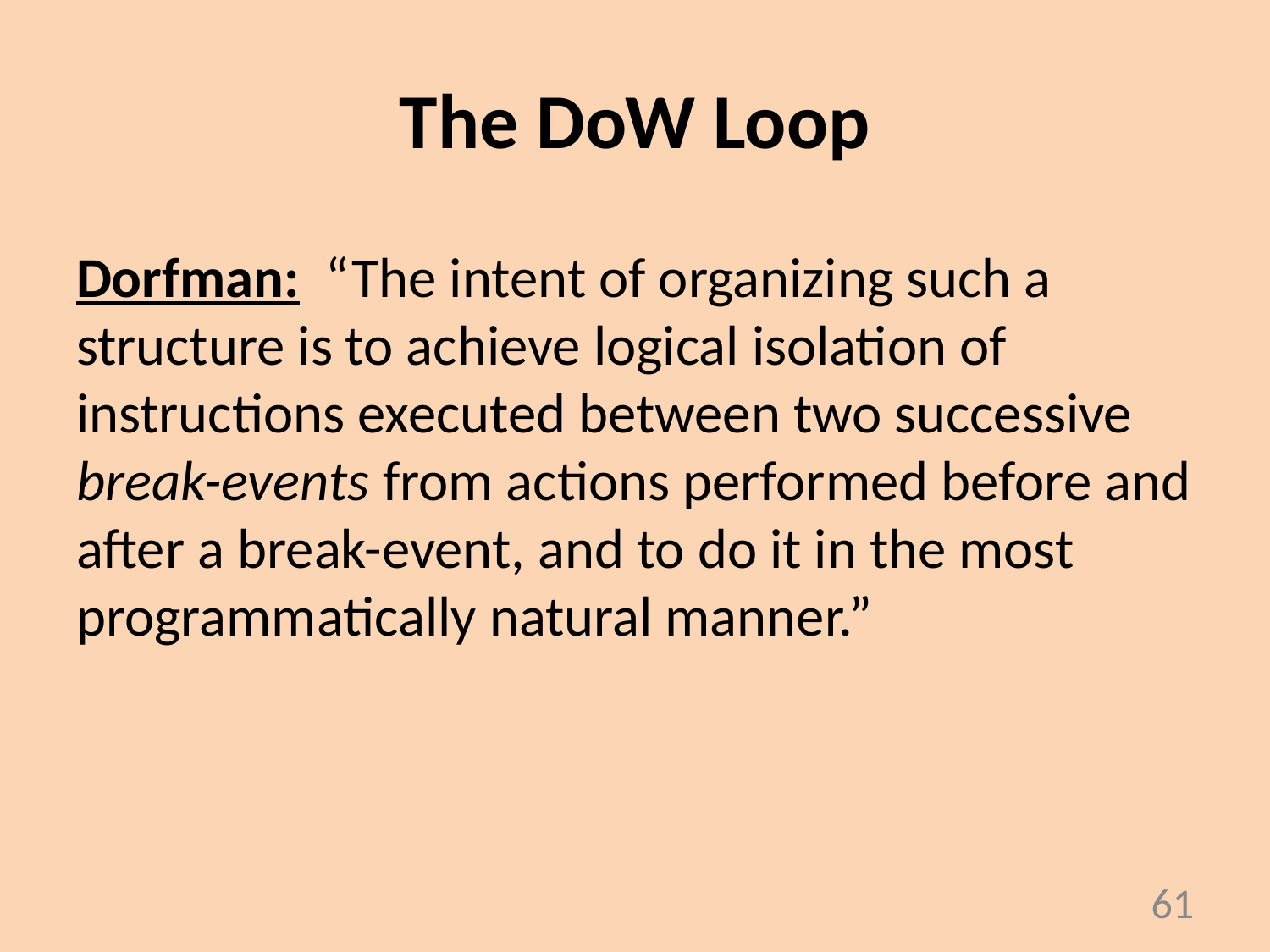

The DoW Loop
Dorfman:  “The intent of organizing such a structure is to achieve logical isolation of instructions executed between two successive break-events from actions performed before and after a break-event, and to do it in the most programmatically natural manner.”
61